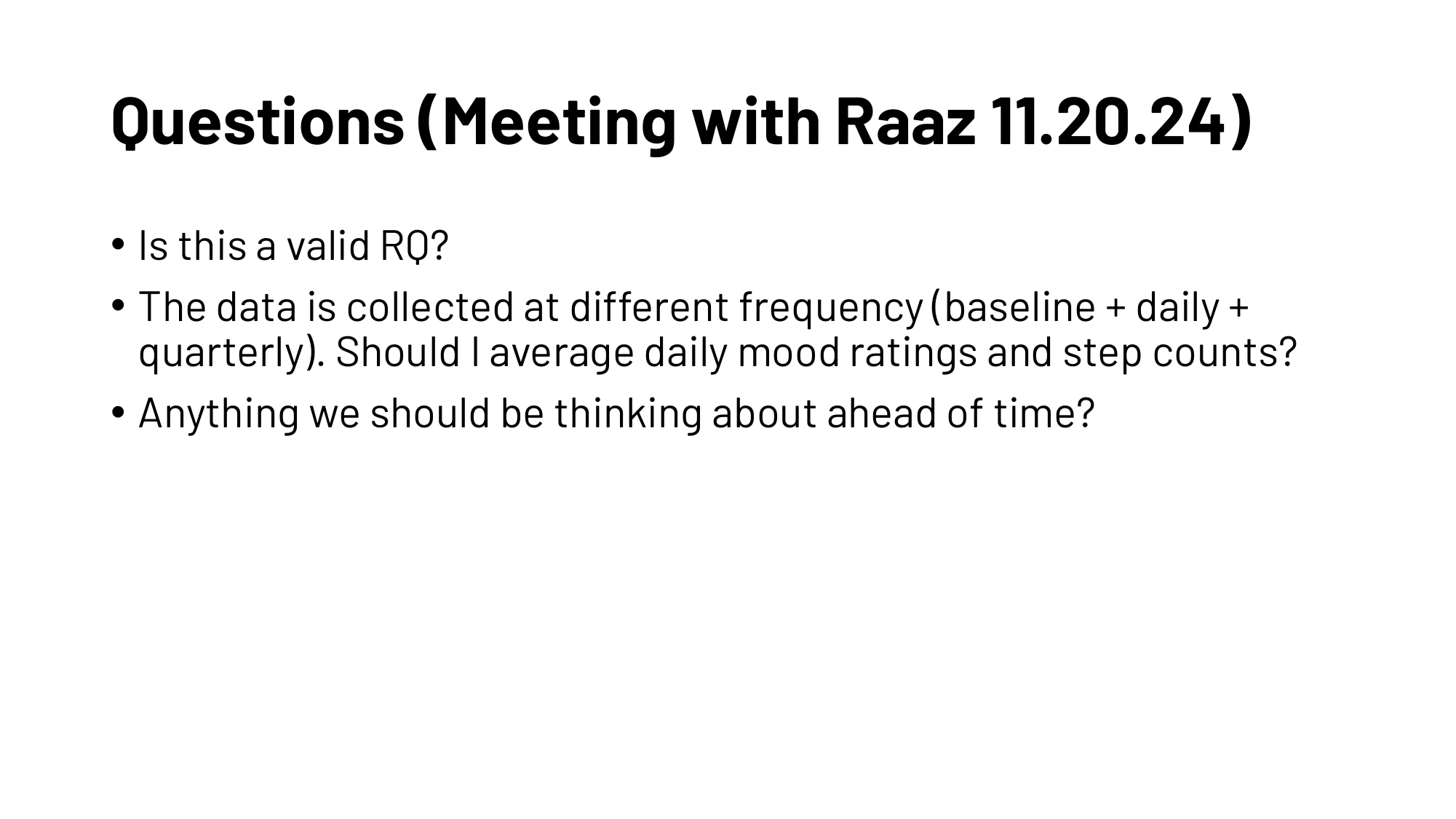

# Questions (Meeting with Raaz 11.20.24)
Is this a valid RQ?
The data is collected at different frequency (baseline + daily + quarterly). Should I average daily mood ratings and step counts?
Anything we should be thinking about ahead of time?